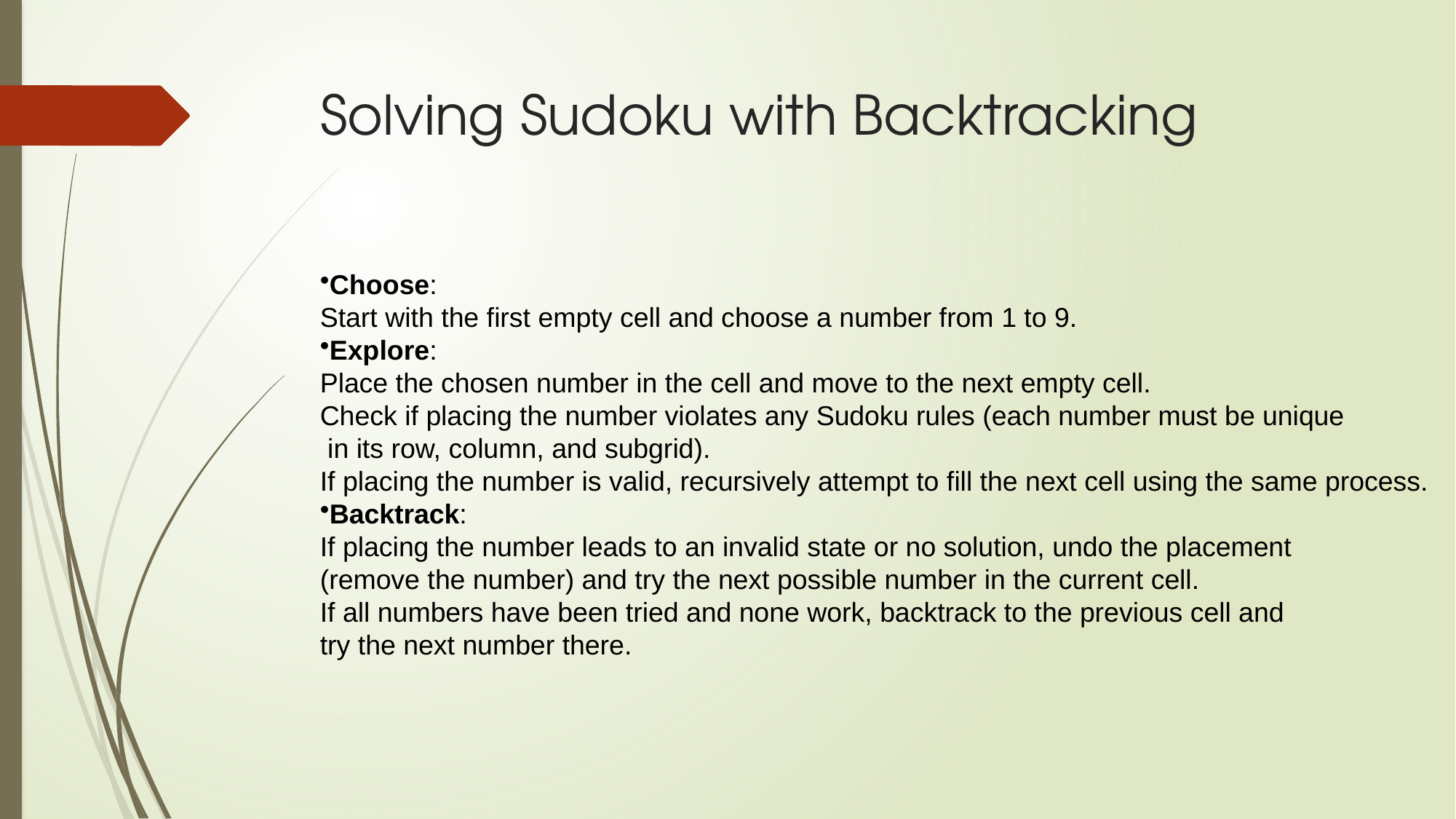

# Solving Sudoku with Backtracking
Choose:
Start with the first empty cell and choose a number from 1 to 9.
Explore:
Place the chosen number in the cell and move to the next empty cell.
Check if placing the number violates any Sudoku rules (each number must be unique
 in its row, column, and subgrid).
If placing the number is valid, recursively attempt to fill the next cell using the same process.
Backtrack:
If placing the number leads to an invalid state or no solution, undo the placement
(remove the number) and try the next possible number in the current cell.
If all numbers have been tried and none work, backtrack to the previous cell and
try the next number there.